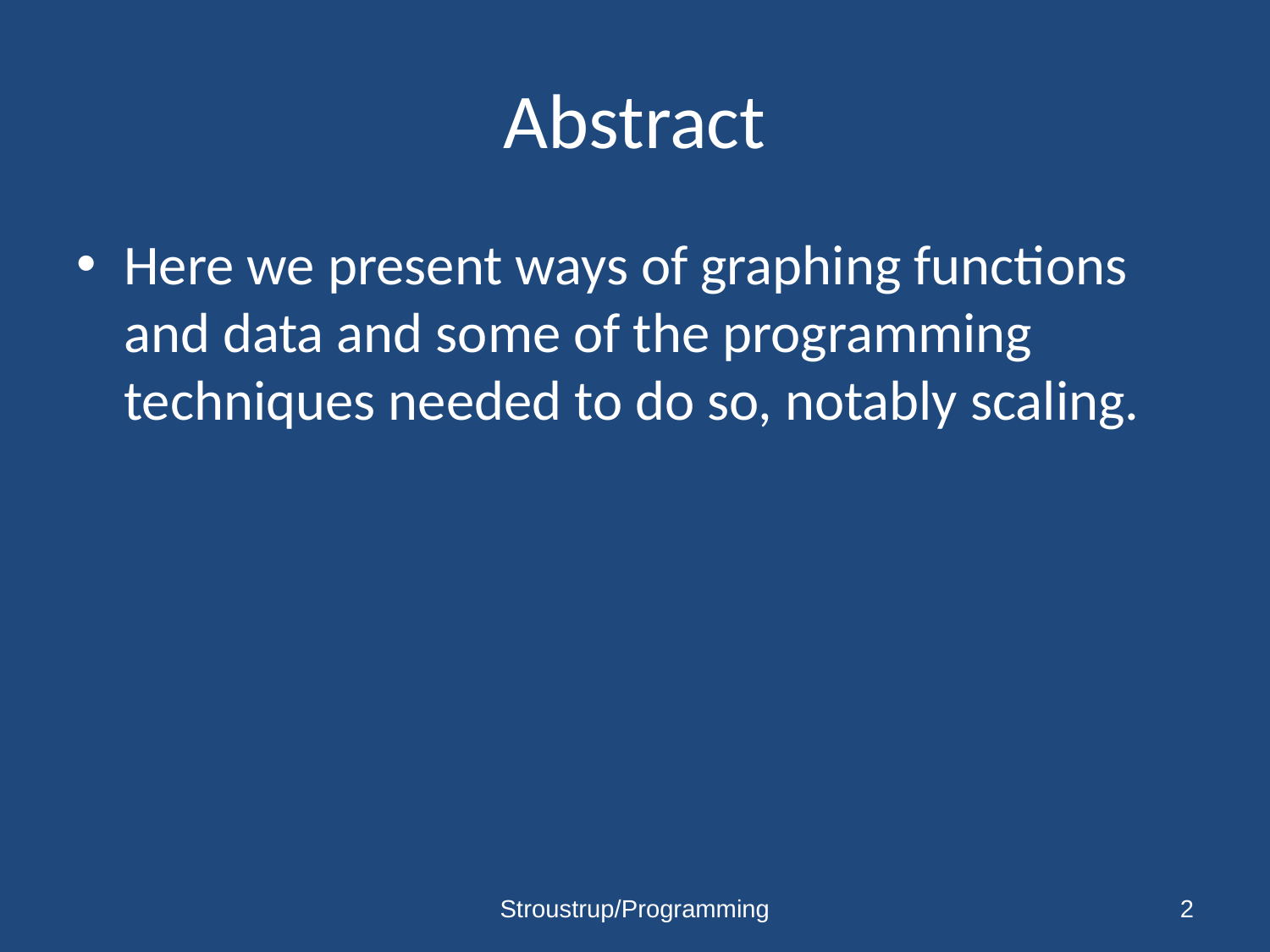

# Abstract
Here we present ways of graphing functions and data and some of the programming techniques needed to do so, notably scaling.
Stroustrup/Programming
2